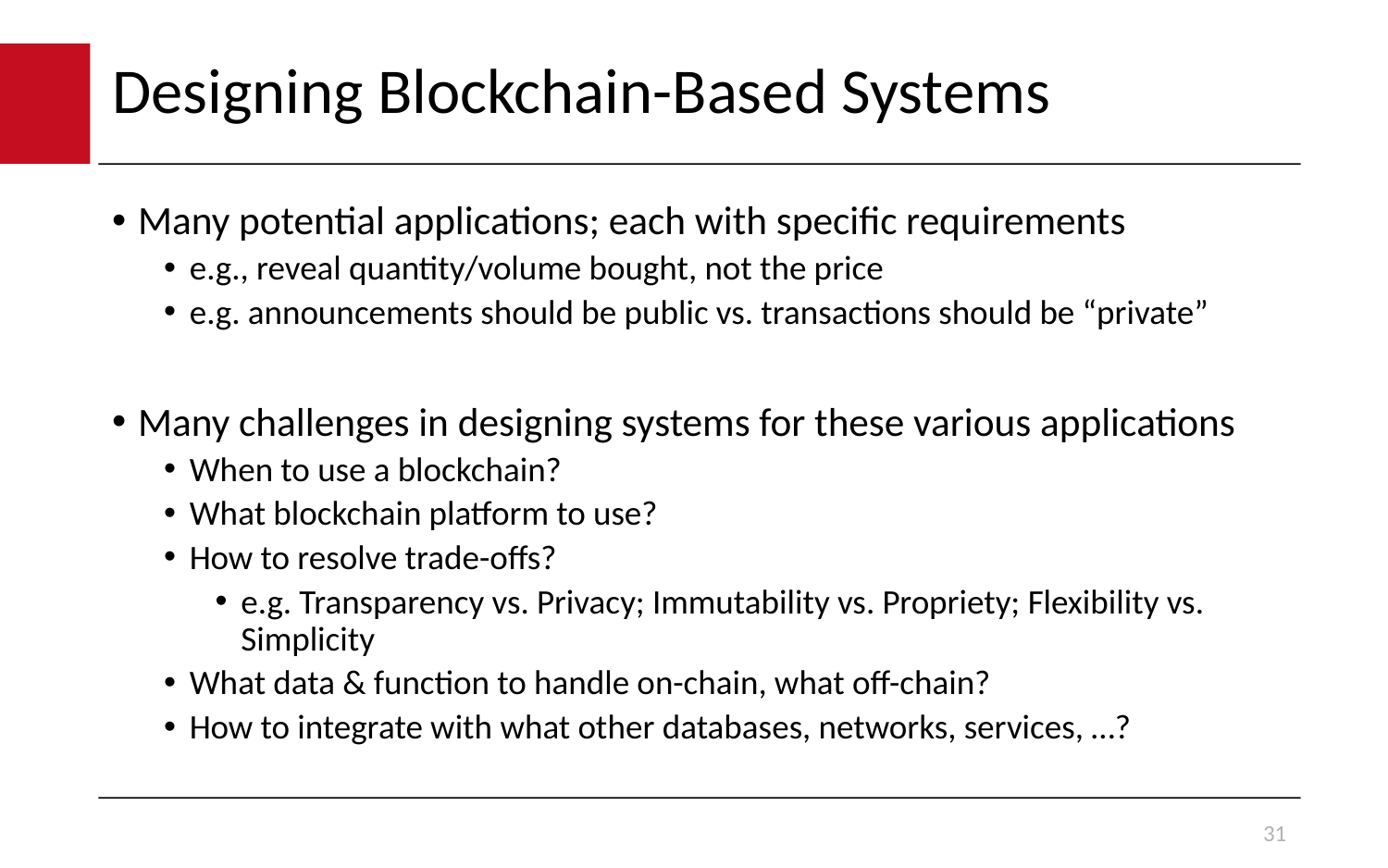

# Designing Blockchain-Based Systems
Many potential applications; each with specific requirements
e.g., reveal quantity/volume bought, not the price
e.g. announcements should be public vs. transactions should be “private”

Many challenges in designing systems for these various applications
When to use a blockchain?
What blockchain platform to use?
How to resolve trade-offs?
e.g. Transparency vs. Privacy; Immutability vs. Propriety; Flexibility vs. Simplicity
What data & function to handle on-chain, what off-chain?
How to integrate with what other databases, networks, services, …?
31